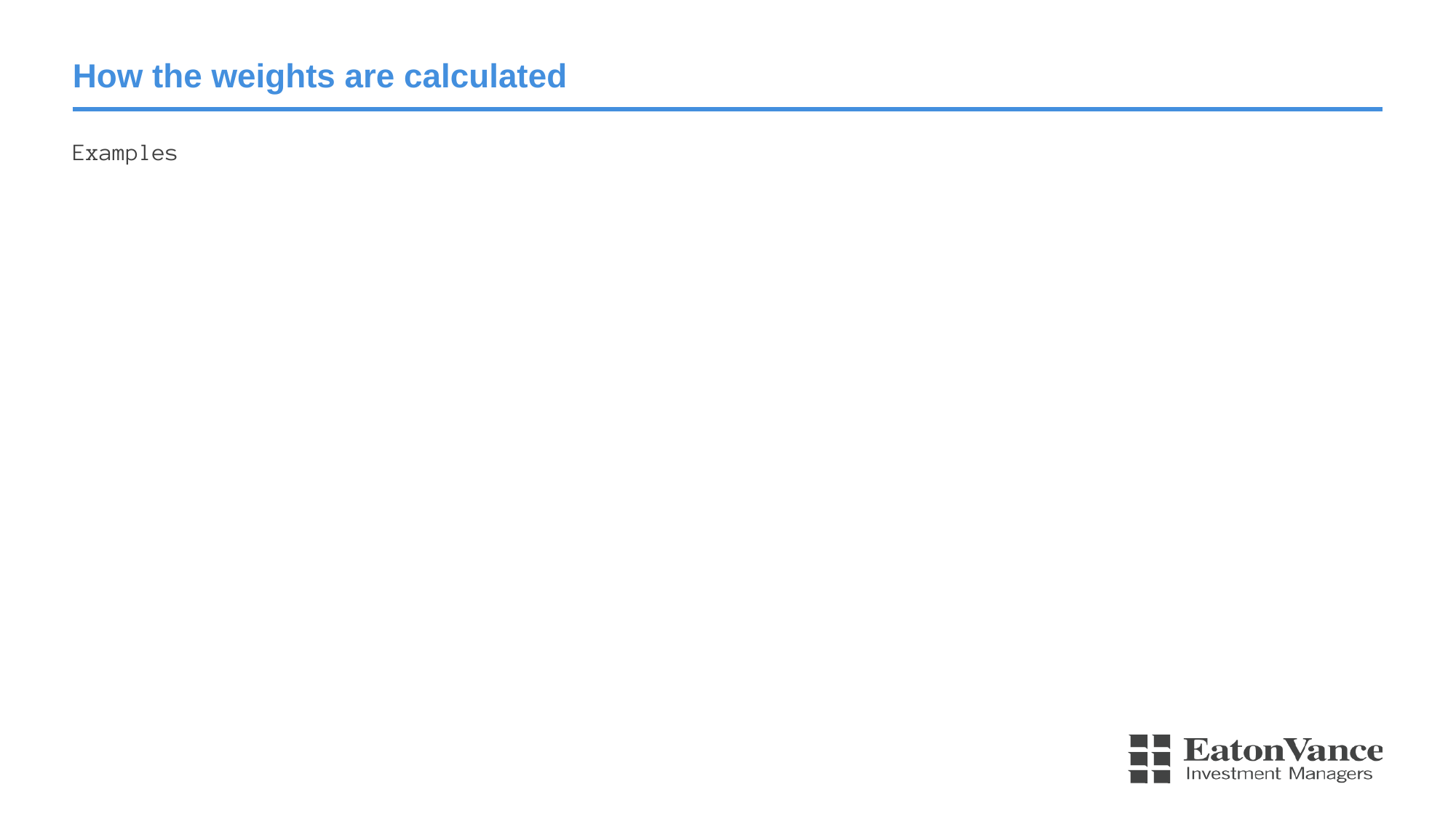

# How the weights are calculated
Examples